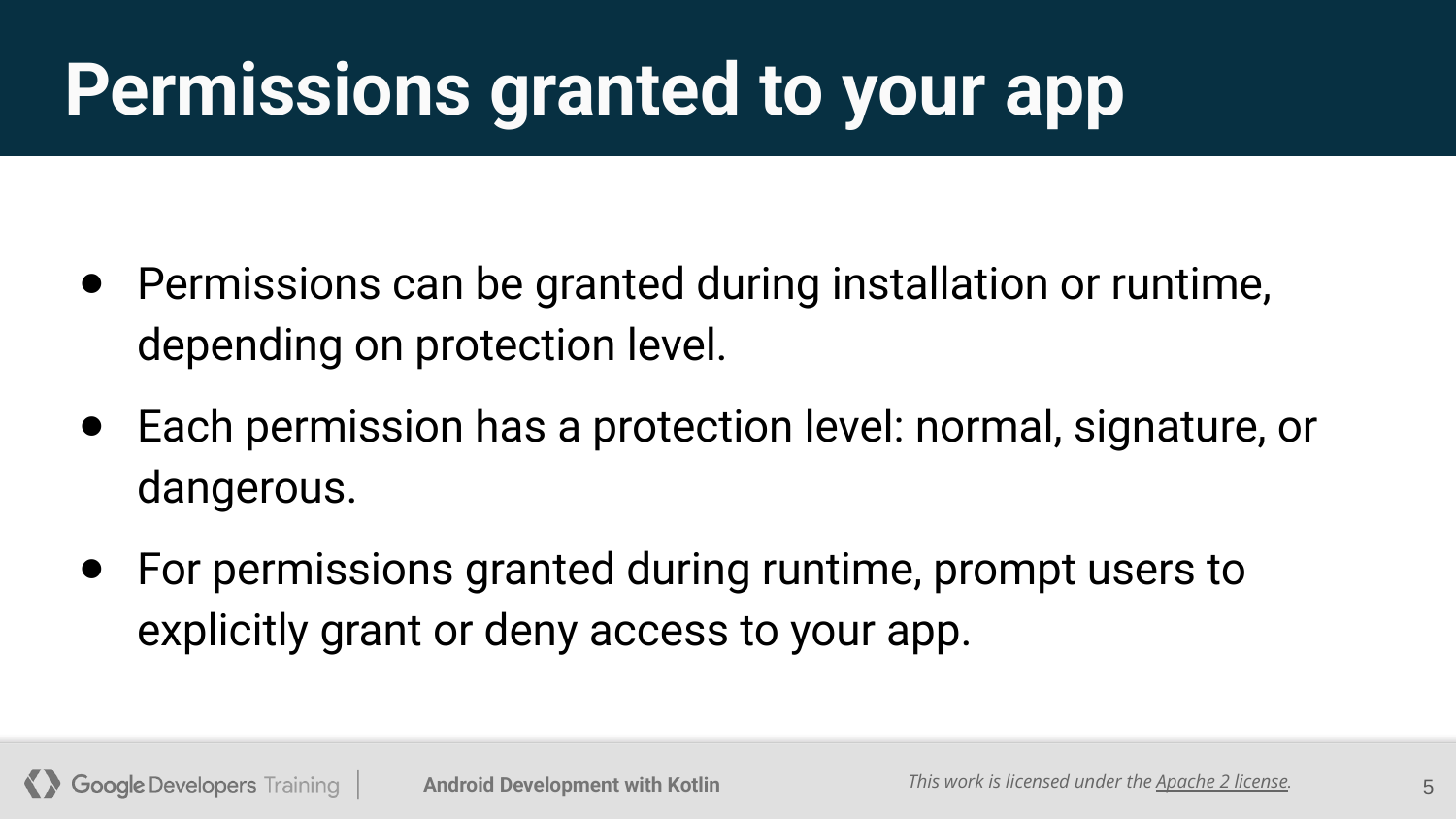

# Permissions granted to your app
Permissions can be granted during installation or runtime, depending on protection level.
Each permission has a protection level: normal, signature, or dangerous.
For permissions granted during runtime, prompt users to explicitly grant or deny access to your app.
5